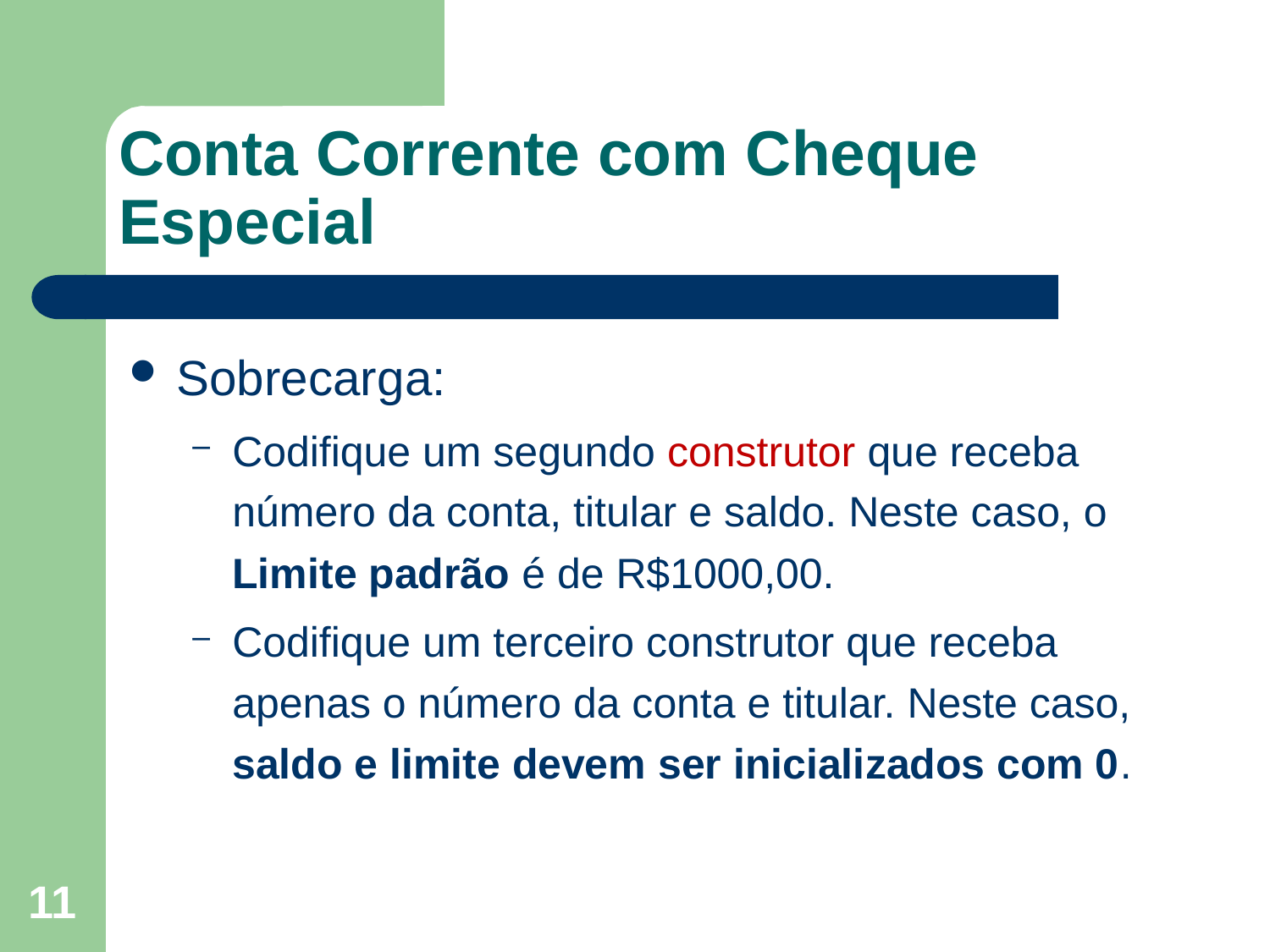

# Conta Corrente com Cheque Especial
Sobrecarga:
Codifique um segundo construtor que receba número da conta, titular e saldo. Neste caso, o Limite padrão é de R$1000,00.
Codifique um terceiro construtor que receba apenas o número da conta e titular. Neste caso, saldo e limite devem ser inicializados com 0.

11